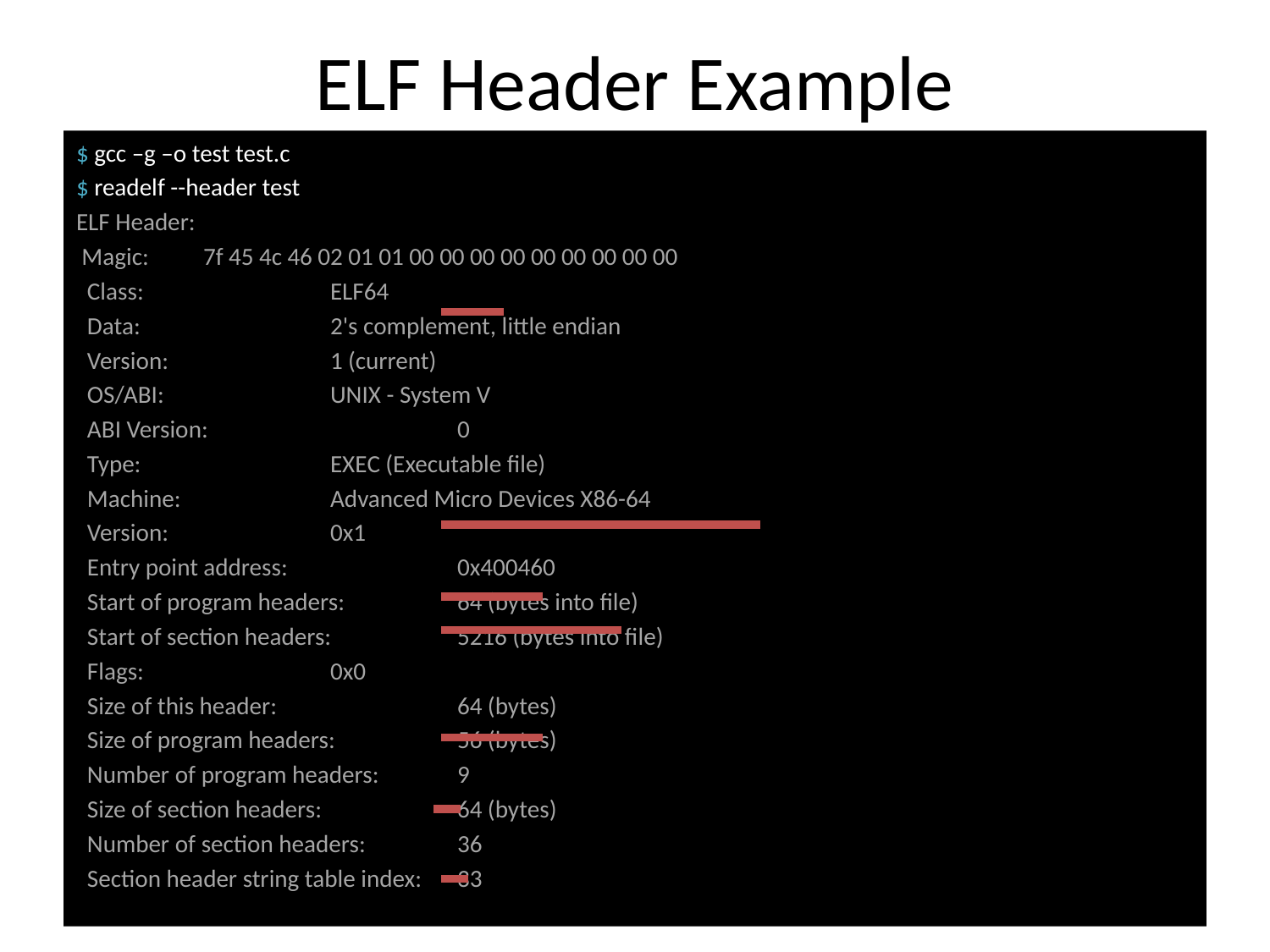

# ELF Header Example
$ gcc –g –o test test.c
$ readelf --header test
ELF Header:
 Magic:   	7f 45 4c 46 02 01 01 00 00 00 00 00 00 00 00 00
  Class:                             	ELF64
  Data:                              	2's complement, little endian
  Version:                           	1 (current)
  OS/ABI:                            	UNIX - System V
  ABI Version:                       	0
  Type:                              	EXEC (Executable file)
  Machine:                           	Advanced Micro Devices X86-64
  Version:                           	0x1
  Entry point address:               	0x400460
  Start of program headers:          	64 (bytes into file)
  Start of section headers:          	5216 (bytes into file)
  Flags:                             	0x0
  Size of this header:               	64 (bytes)
  Size of program headers:           	56 (bytes)
  Number of program headers:         	9
  Size of section headers:           	64 (bytes)
  Number of section headers:         	36
  Section header string table index: 	33
7